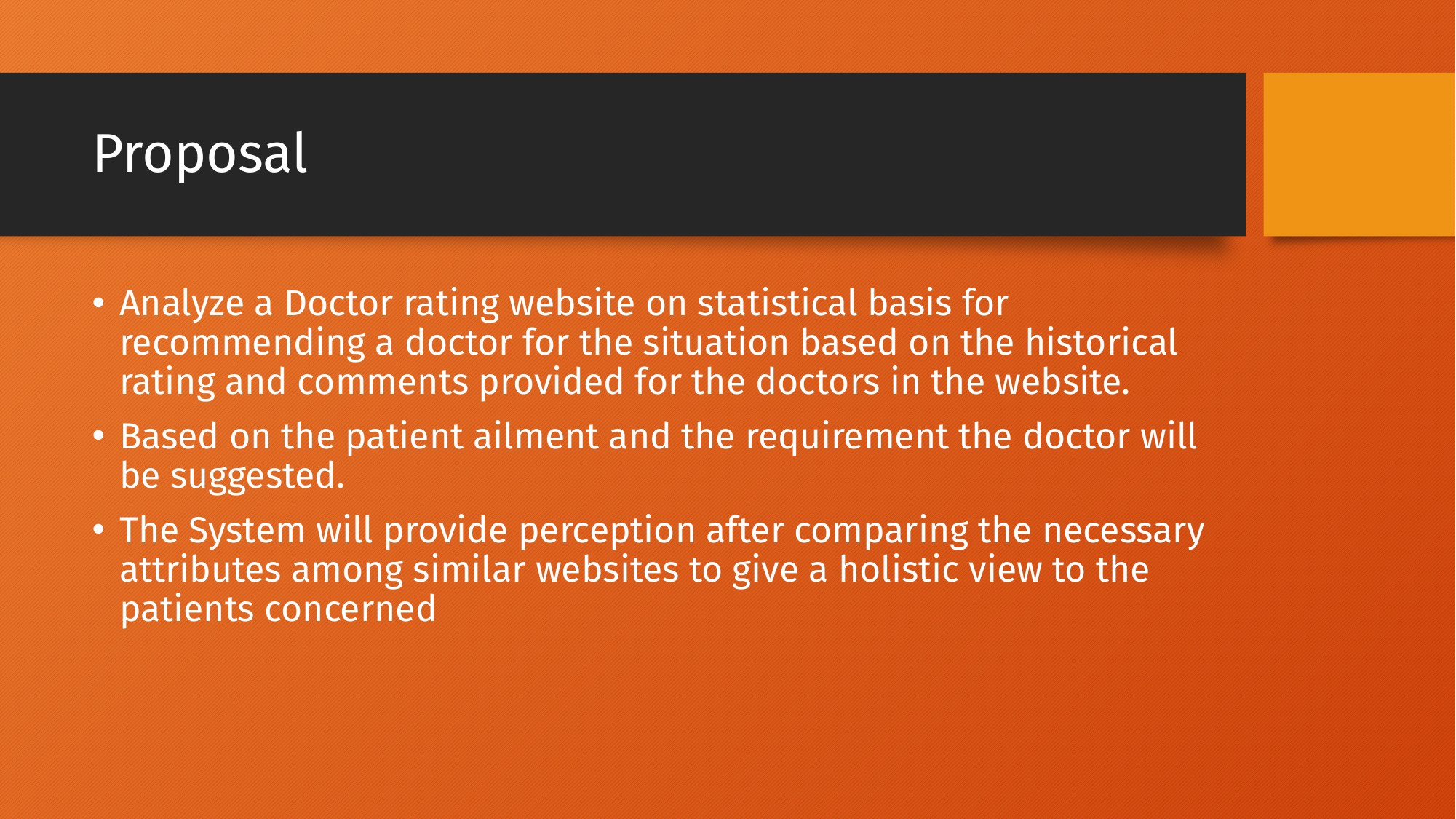

# Proposal
Analyze a Doctor rating website on statistical basis for recommending a doctor for the situation based on the historical rating and comments provided for the doctors in the website.
Based on the patient ailment and the requirement the doctor will be suggested.
The System will provide perception after comparing the necessary attributes among similar websites to give a holistic view to the patients concerned